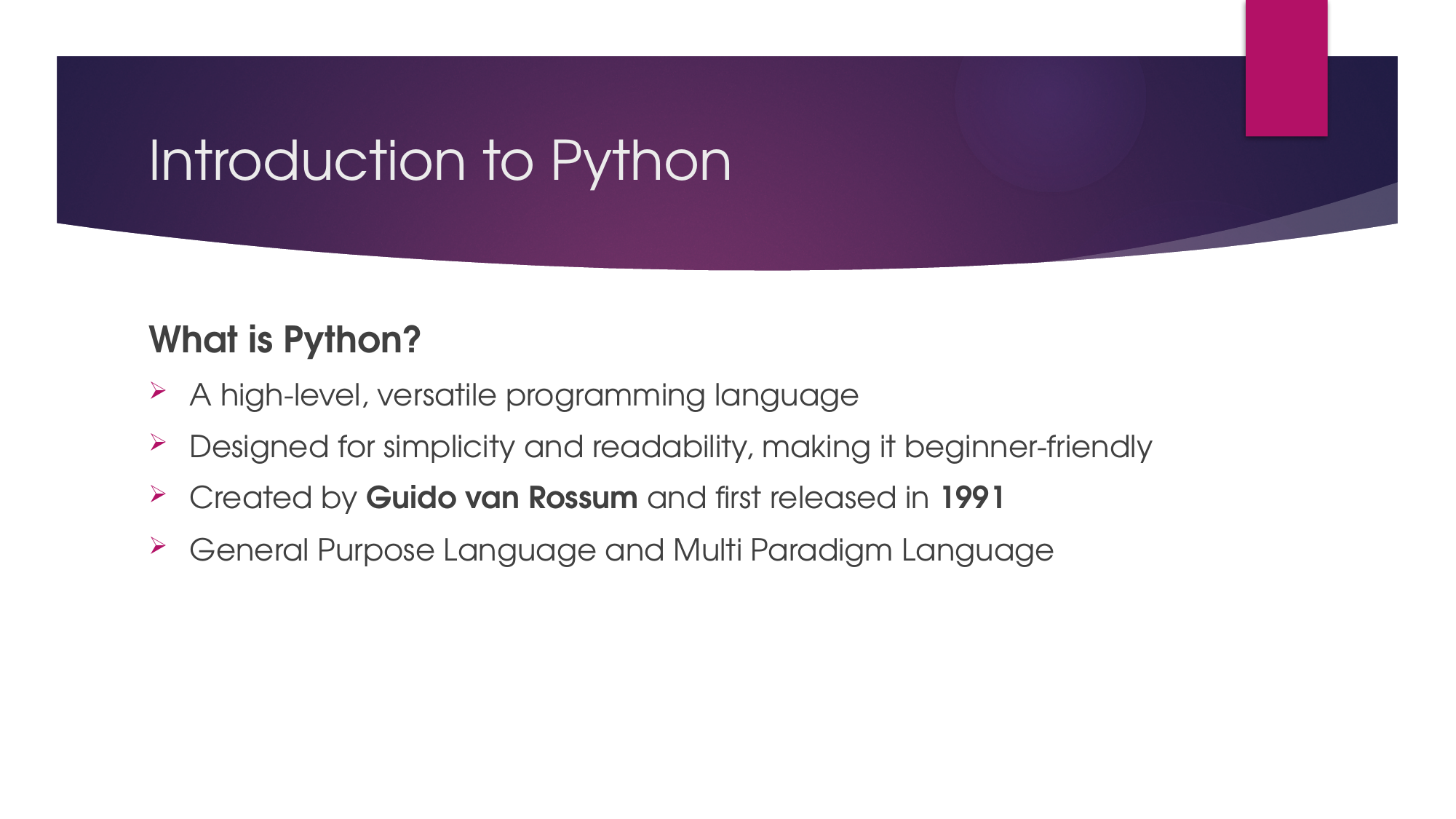

# Introduction to Python
What is Python?
A high-level, versatile programming language
Designed for simplicity and readability, making it beginner-friendly
Created by Guido van Rossum and first released in 1991
General Purpose Language and Multi Paradigm Language